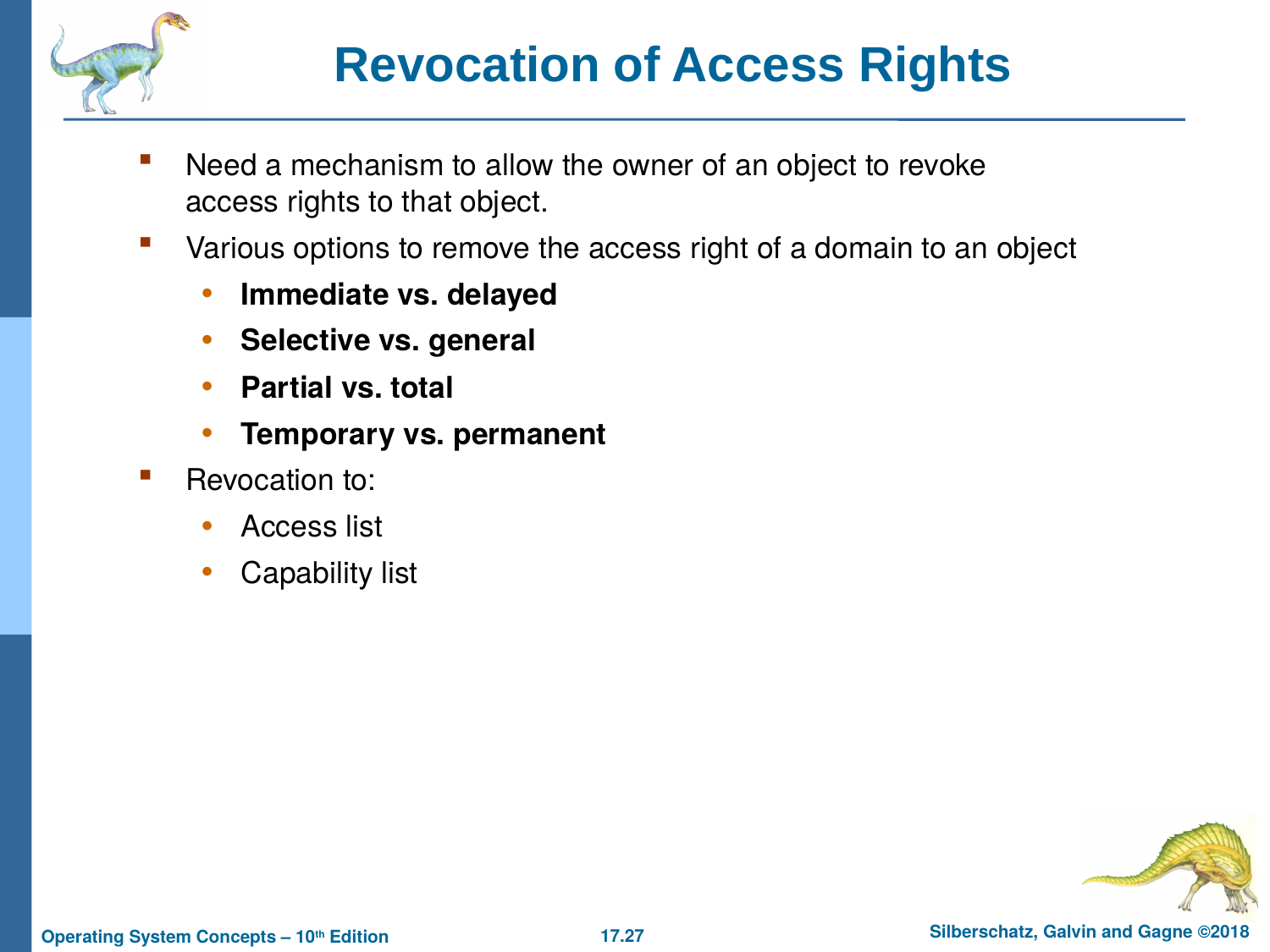

# Revocation of Access Rights
Need a mechanism to allow the owner of an object to revoke access rights to that object.
Various options to remove the access right of a domain to an object
Immediate vs. delayed
Selective vs. general
Partial vs. total
Temporary vs. permanent
Revocation to:
Access list
Capability list